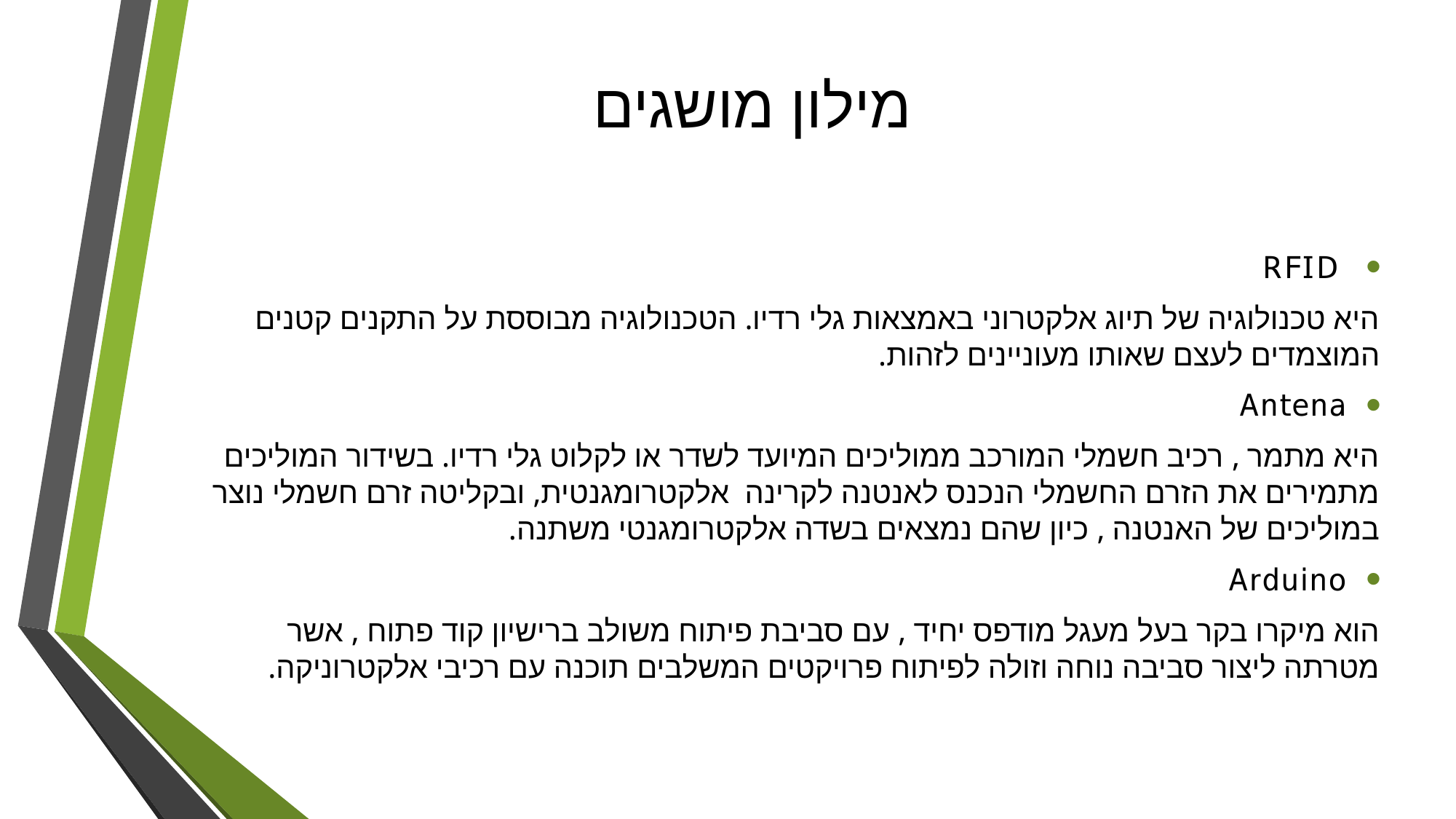

# מילון מושגים
 RFID
היא טכנולוגיה של תיוג אלקטרוני באמצאות גלי רדיו. הטכנולוגיה מבוססת על התקנים קטנים המוצמדים לעצם שאותו מעוניינים לזהות.
Antena
היא מתמר , רכיב חשמלי המורכב ממוליכים המיועד לשדר או לקלוט גלי רדיו. בשידור המוליכים מתמירים את הזרם החשמלי הנכנס לאנטנה לקרינה  אלקטרומגנטית, ובקליטה זרם חשמלי נוצר במוליכים של האנטנה , כיון שהם נמצאים בשדה אלקטרומגנטי משתנה.
Arduino
הוא מיקרו בקר בעל מעגל מודפס יחיד , עם סביבת פיתוח משולב ברישיון קוד פתוח , אשר מטרתה ליצור סביבה נוחה וזולה לפיתוח פרויקטים המשלבים תוכנה עם רכיבי אלקטרוניקה.